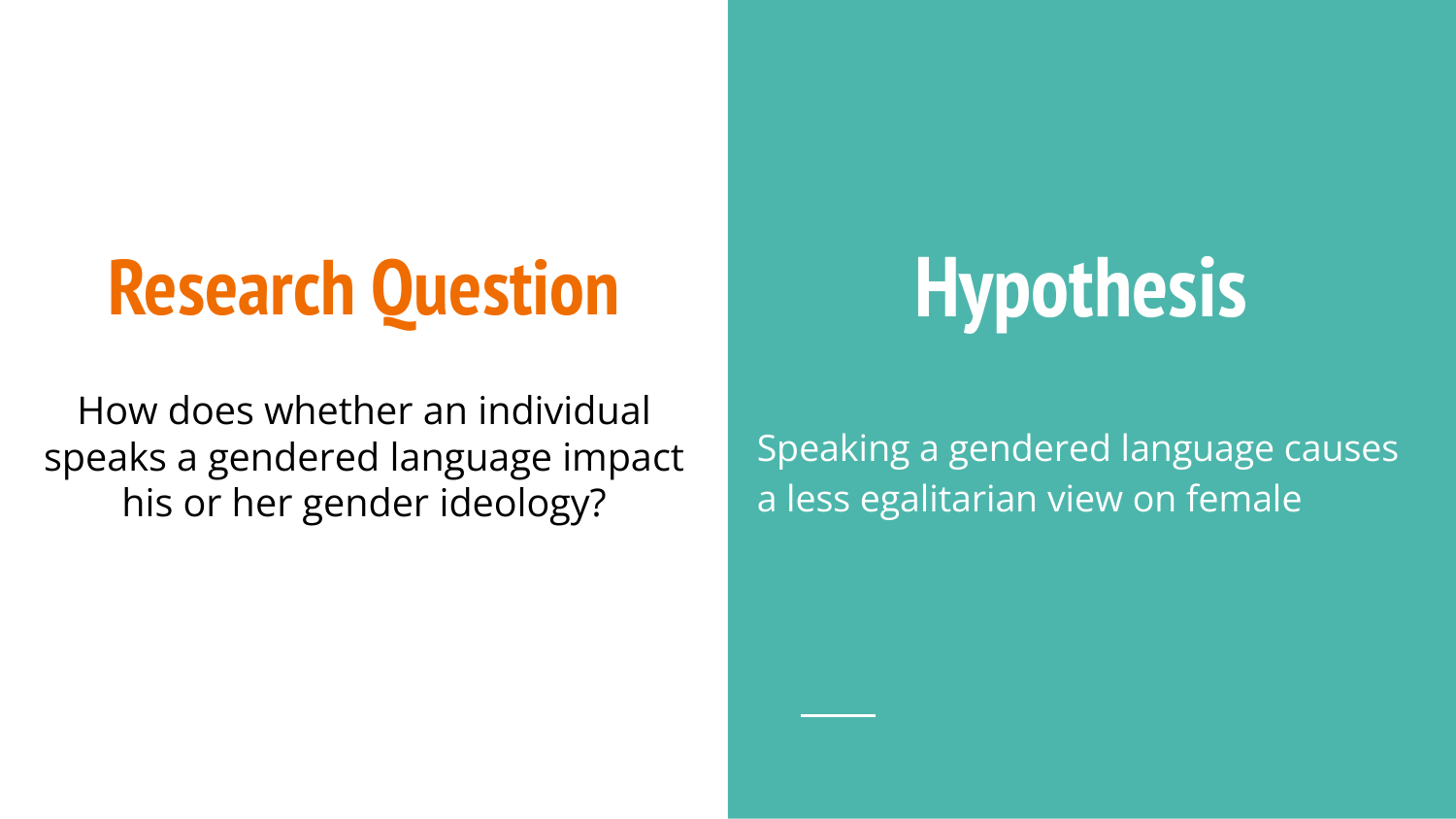

Hypothesis
# Research Question
Speaking a gendered language causes a less egalitarian view on female
How does whether an individual speaks a gendered language impact his or her gender ideology?